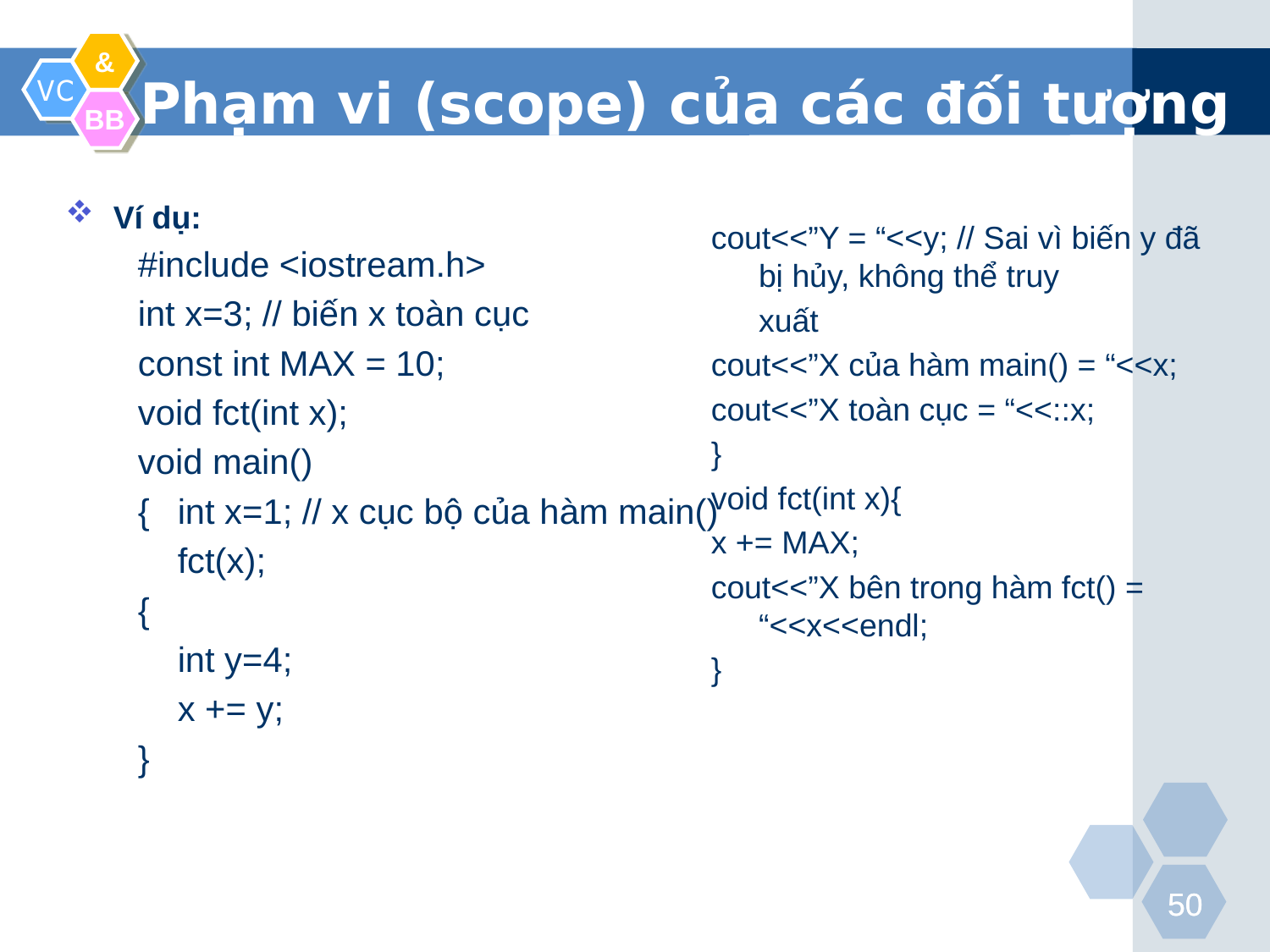

Phạm vi (scope) của các đối tượng
Ví dụ:
#include <iostream.h>
int x=3; // biến x toàn cục
const int MAX = 10;
void fct(int x);
void main()
{	int x=1; // x cục bộ của hàm main()
	fct(x);
{
	int y=4;
	x += y;
}
cout<<”Y = “<<y; // Sai vì biến y đã bị hủy, không thể truy
	xuất
cout<<”X của hàm main() = “<<x;
cout<<”X toàn cục = “<<::x;
}
void fct(int x){
x += MAX;
cout<<”X bên trong hàm fct() = “<<x<<endl;
}